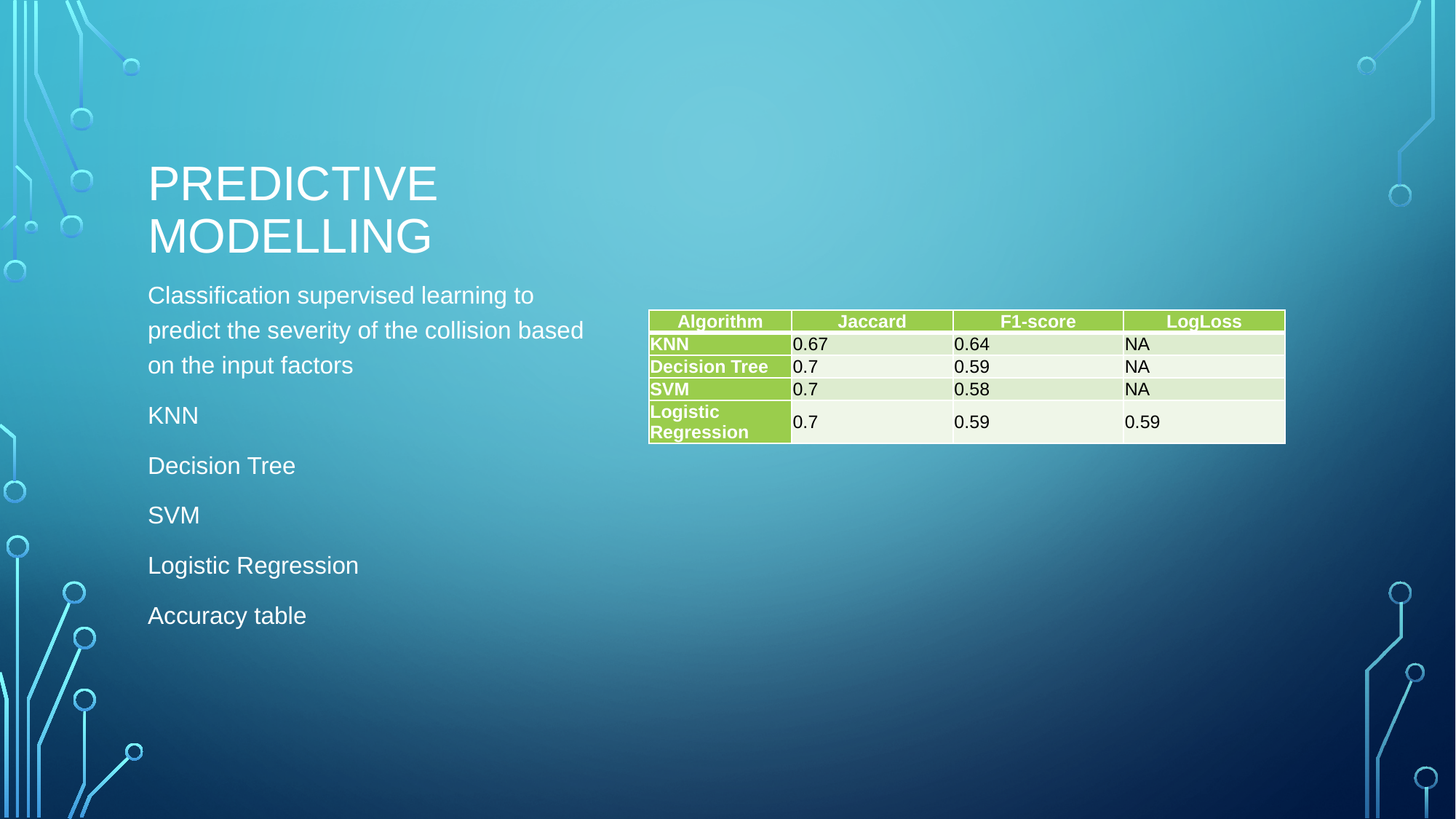

# Predictive modelling
Classification supervised learning to predict the severity of the collision based on the input factors
KNN
Decision Tree
SVM
Logistic Regression
Accuracy table

| Algorithm | Jaccard | F1-score | LogLoss |
| --- | --- | --- | --- |
| KNN | 0.67 | 0.64 | NA |
| Decision Tree | 0.7 | 0.59 | NA |
| SVM | 0.7 | 0.58 | NA |
| Logistic Regression | 0.7 | 0.59 | 0.59 |